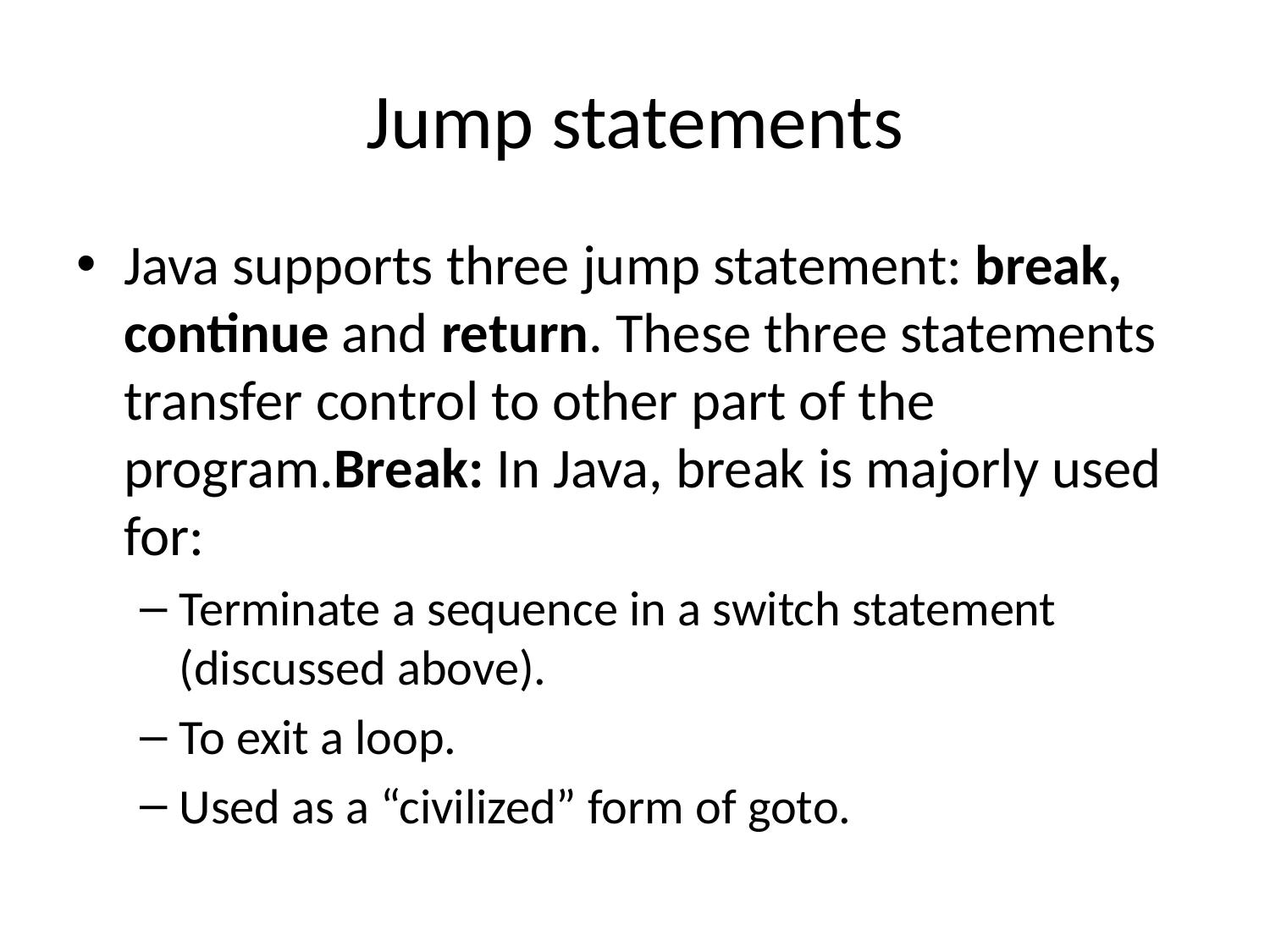

# Jump statements
Java supports three jump statement: break, continue and return. These three statements transfer control to other part of the program.Break: In Java, break is majorly used for:
Terminate a sequence in a switch statement (discussed above).
To exit a loop.
Used as a “civilized” form of goto.